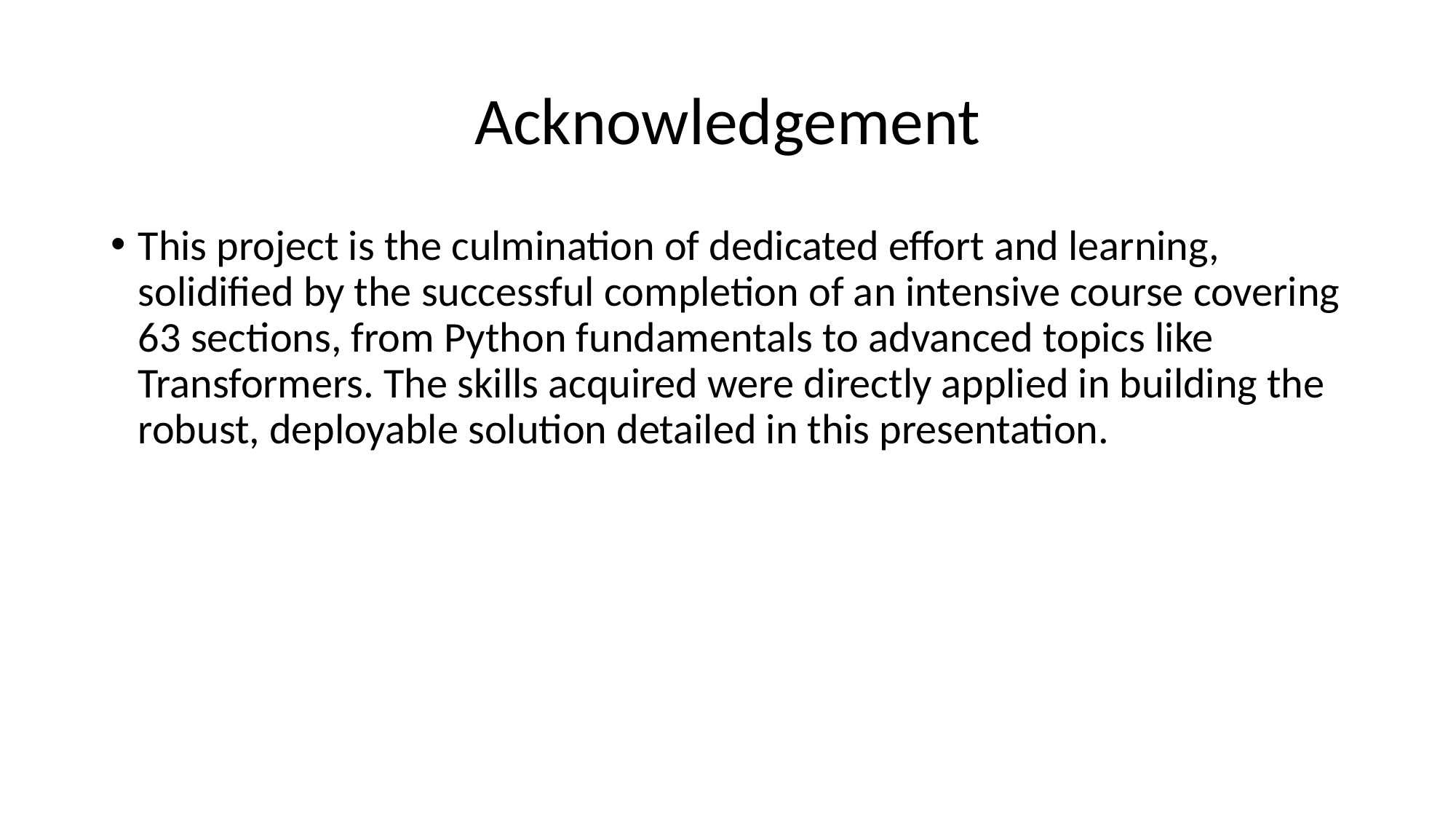

# Acknowledgement
This project is the culmination of dedicated effort and learning, solidified by the successful completion of an intensive course covering 63 sections, from Python fundamentals to advanced topics like Transformers. The skills acquired were directly applied in building the robust, deployable solution detailed in this presentation.